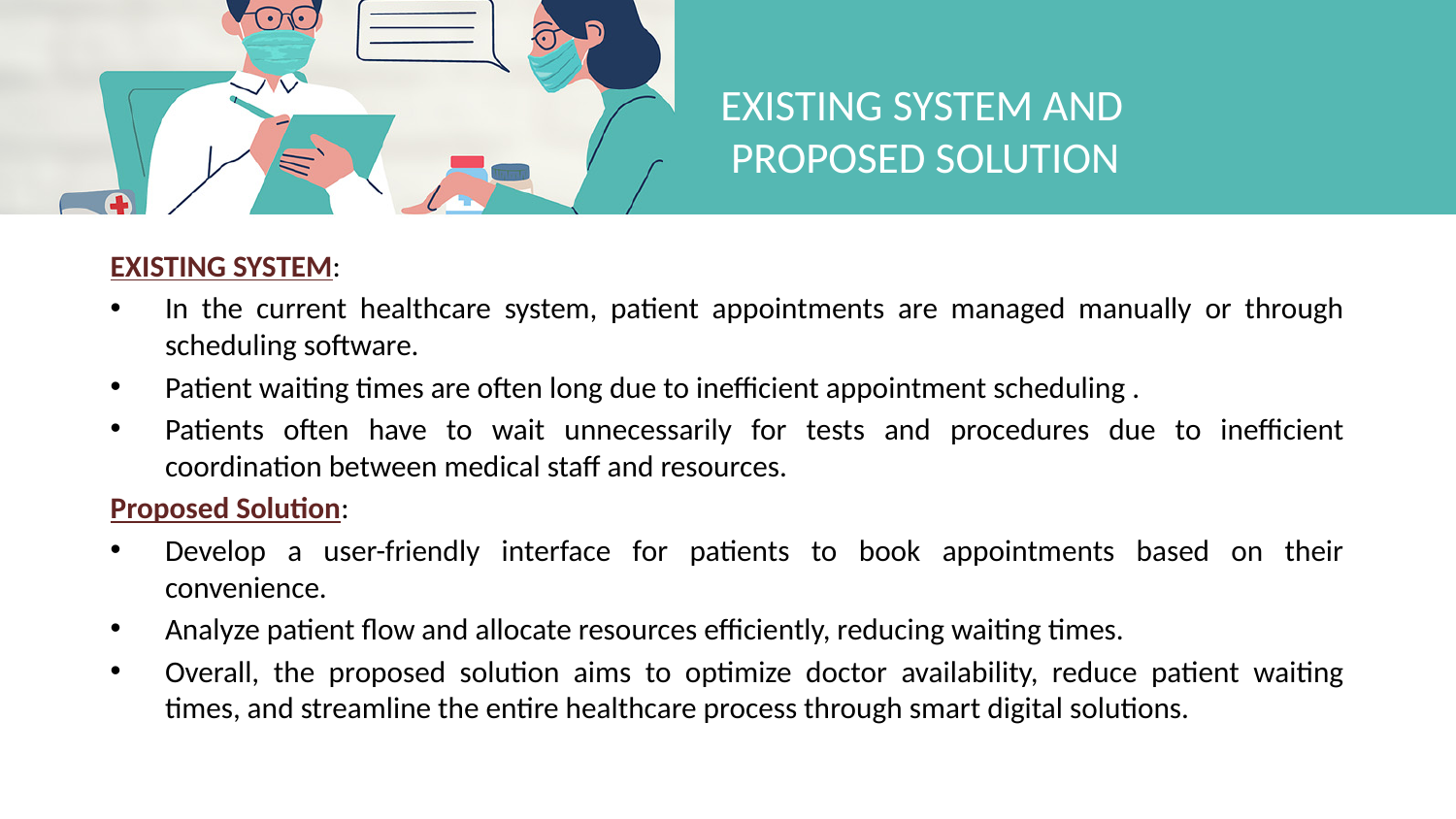

# EXISTING SYSTEM AND PROPOSED SOLUTION
EXISTING SYSTEM:
In the current healthcare system, patient appointments are managed manually or through scheduling software.
Patient waiting times are often long due to inefficient appointment scheduling .
Patients often have to wait unnecessarily for tests and procedures due to inefficient coordination between medical staff and resources.
Proposed Solution:
Develop a user-friendly interface for patients to book appointments based on their convenience.
Analyze patient flow and allocate resources efficiently, reducing waiting times.
Overall, the proposed solution aims to optimize doctor availability, reduce patient waiting times, and streamline the entire healthcare process through smart digital solutions.